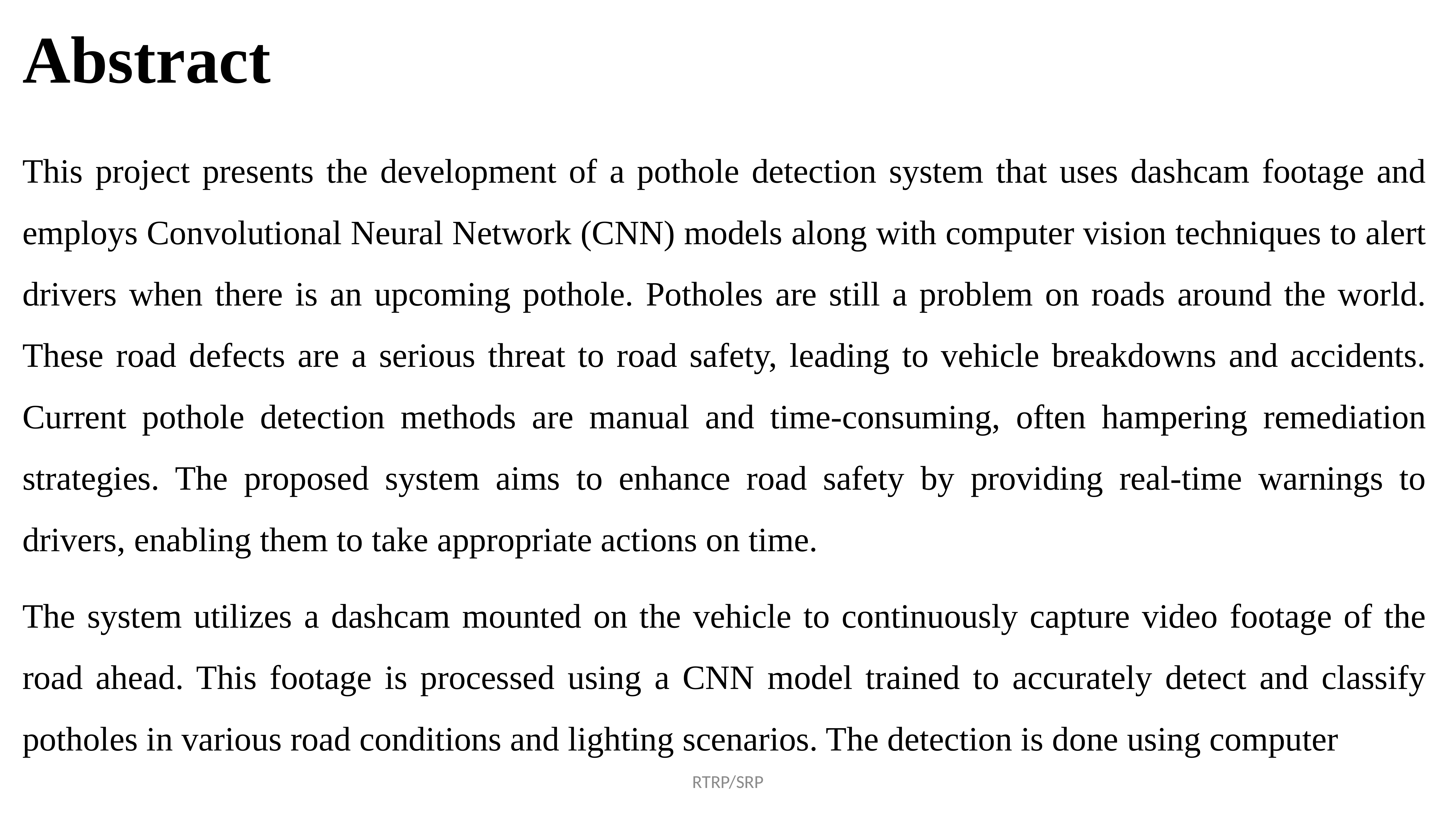

# Abstract
This project presents the development of a pothole detection system that uses dashcam footage and employs Convolutional Neural Network (CNN) models along with computer vision techniques to alert drivers when there is an upcoming pothole. Potholes are still a problem on roads around the world. These road defects are a serious threat to road safety, leading to vehicle breakdowns and accidents. Current pothole detection methods are manual and time-consuming, often hampering remediation strategies. The proposed system aims to enhance road safety by providing real-time warnings to drivers, enabling them to take appropriate actions on time.
The system utilizes a dashcam mounted on the vehicle to continuously capture video footage of the road ahead. This footage is processed using a CNN model trained to accurately detect and classify potholes in various road conditions and lighting scenarios. The detection is done using computer
RTRP/SRP